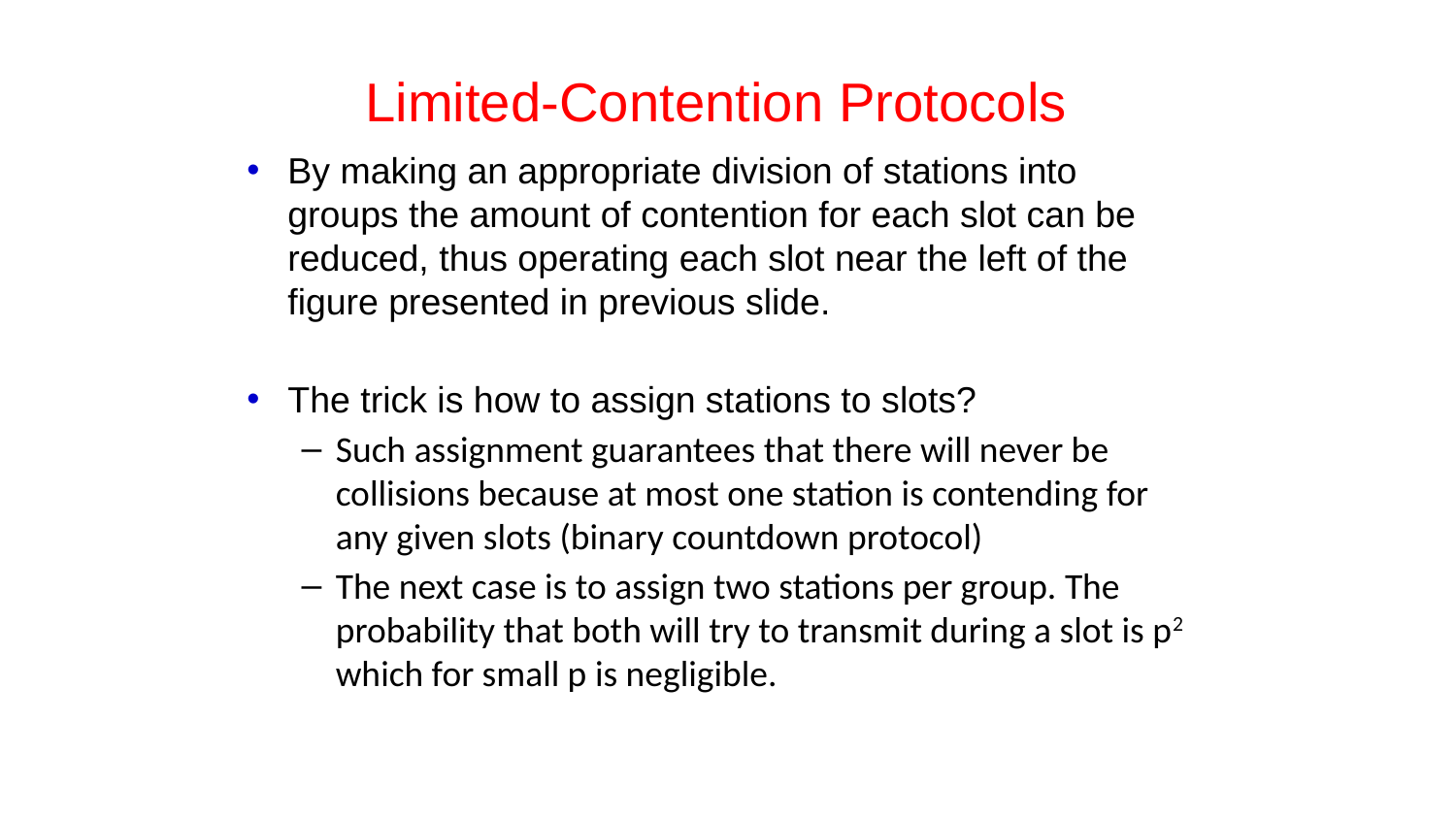

# Limited-Contention Protocols
By making an appropriate division of stations into groups the amount of contention for each slot can be reduced, thus operating each slot near the left of the figure presented in previous slide.

The trick is how to assign stations to slots?
Such assignment guarantees that there will never be collisions because at most one station is contending for any given slots (binary countdown protocol)
The next case is to assign two stations per group. The probability that both will try to transmit during a slot is p2 which for small p is negligible.